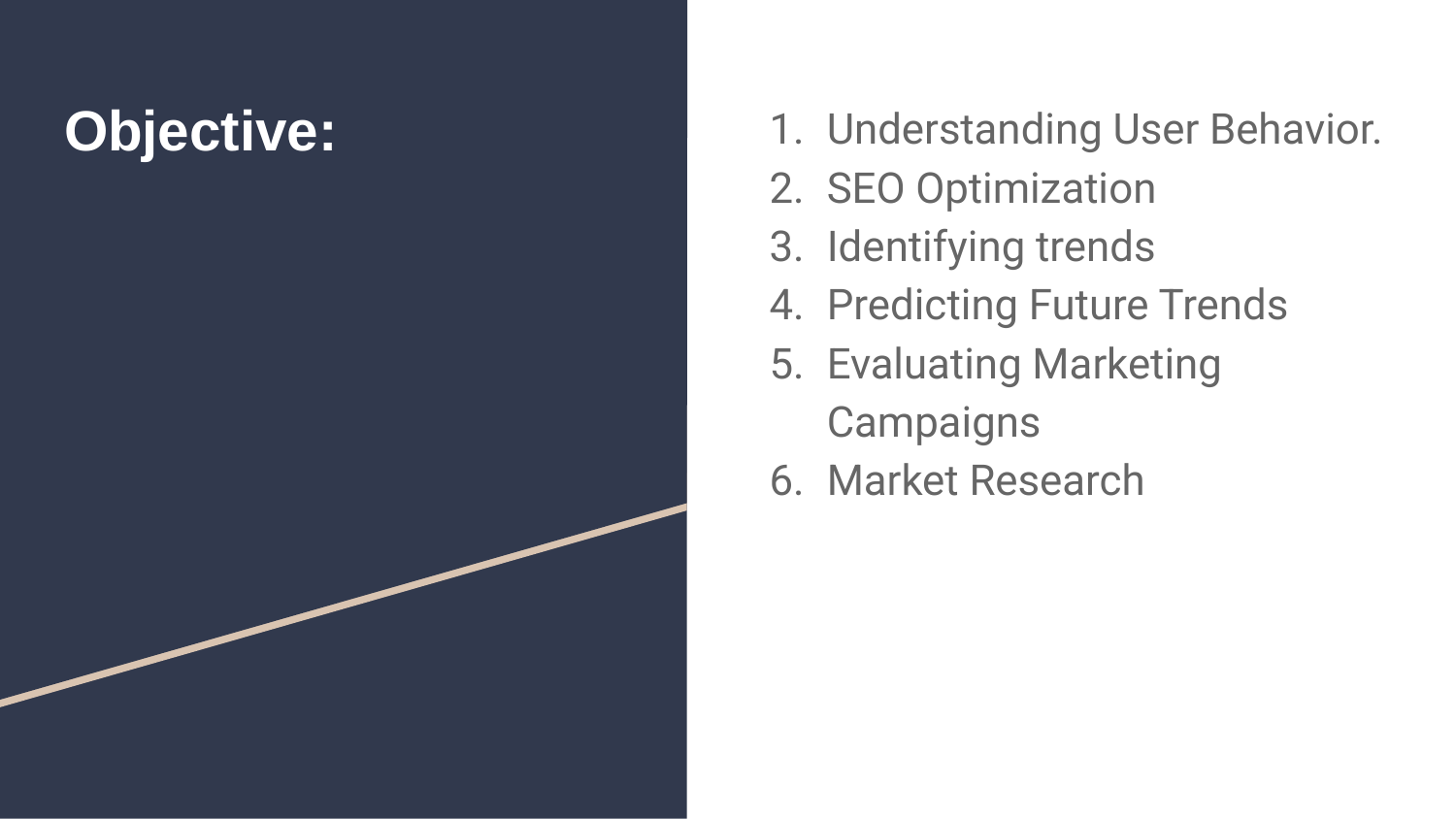

# Objective:
Understanding User Behavior.
SEO Optimization
Identifying trends
Predicting Future Trends
Evaluating Marketing Campaigns
Market Research